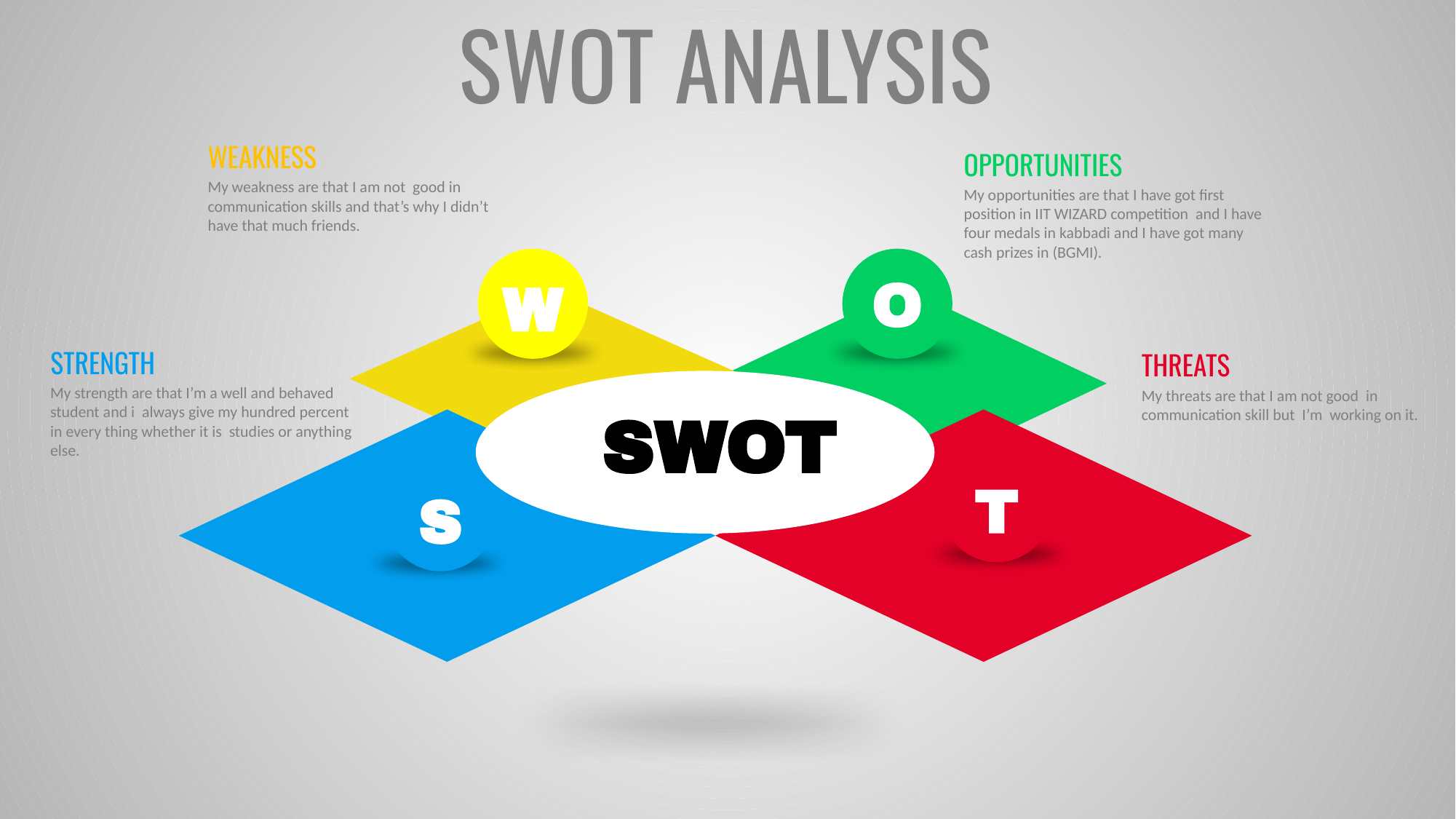

SWOT ANALYSIS
WEAKNESS
My weakness are that I am not  good in communication skills and that’s why I didn’t have that much friends.

OPPORTUNITIES
My opportunities are that I have got first position in IIT WIZARD competition  and I have four medals in kabbadi and I have got many cash prizes in (BGMI).

W

O

STRENGTH
My strength are that I’m a well and behaved student and i  always give my hundred percent in every thing whether it is  studies or anything else.

THREATS
My threats are that I am not good  in communication skill but  I’m  working on it.

SWOT

T

S